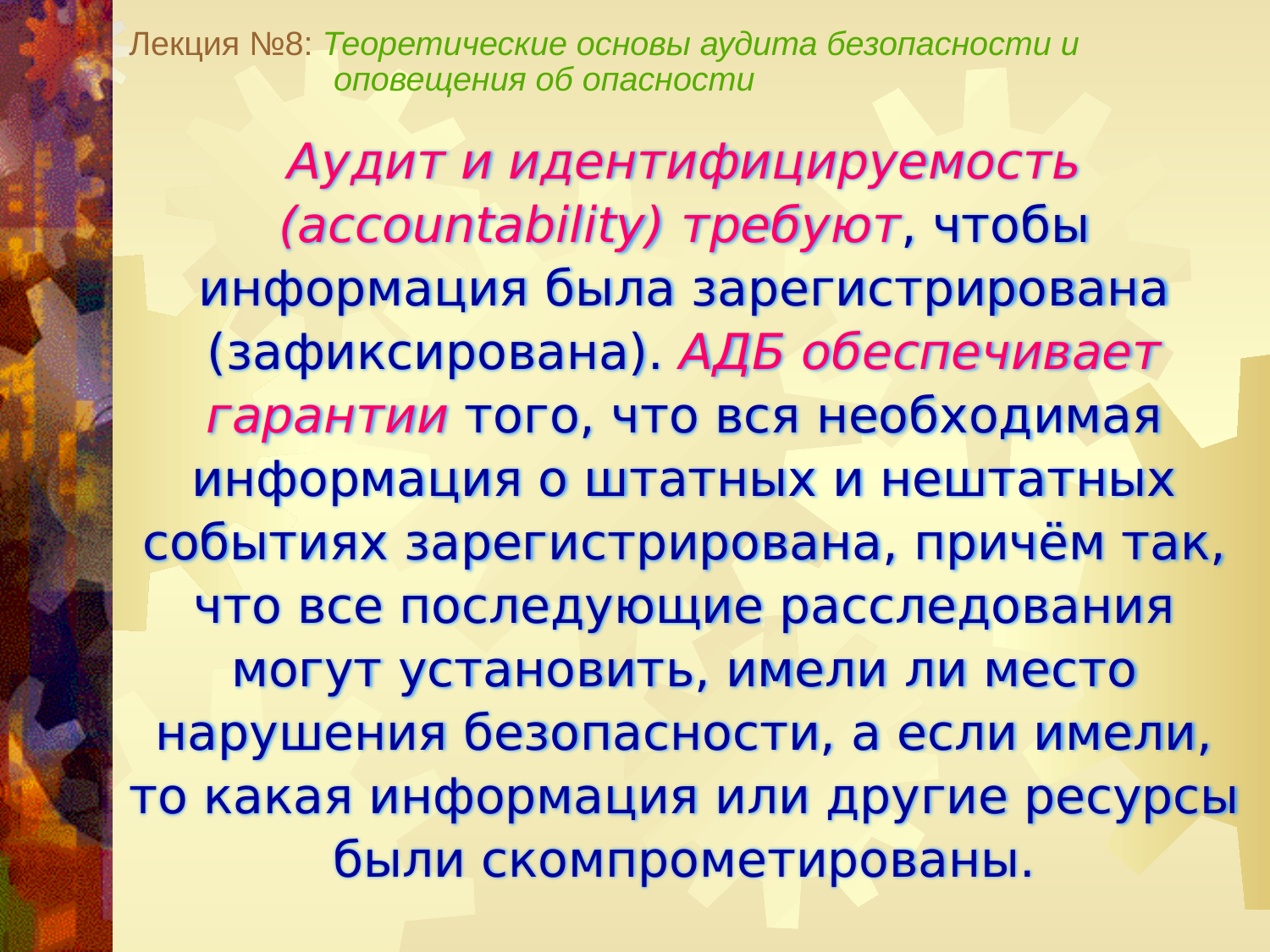

Лекция №8: Теоретические основы аудита безопасности и
                        оповещения об опасности
Аудит и идентифицируемость (accountability) требуют, чтобы информация была зарегистрирована (зафиксирована). АДБ обеспечивает гарантии того, что вся необходимая информация о штатных и нештатных событиях зарегистрирована, причём так, что все последующие расследования могут установить, имели ли место нарушения безопасности, а если имели, то какая информация или другие ресурсы были скомпрометированы.